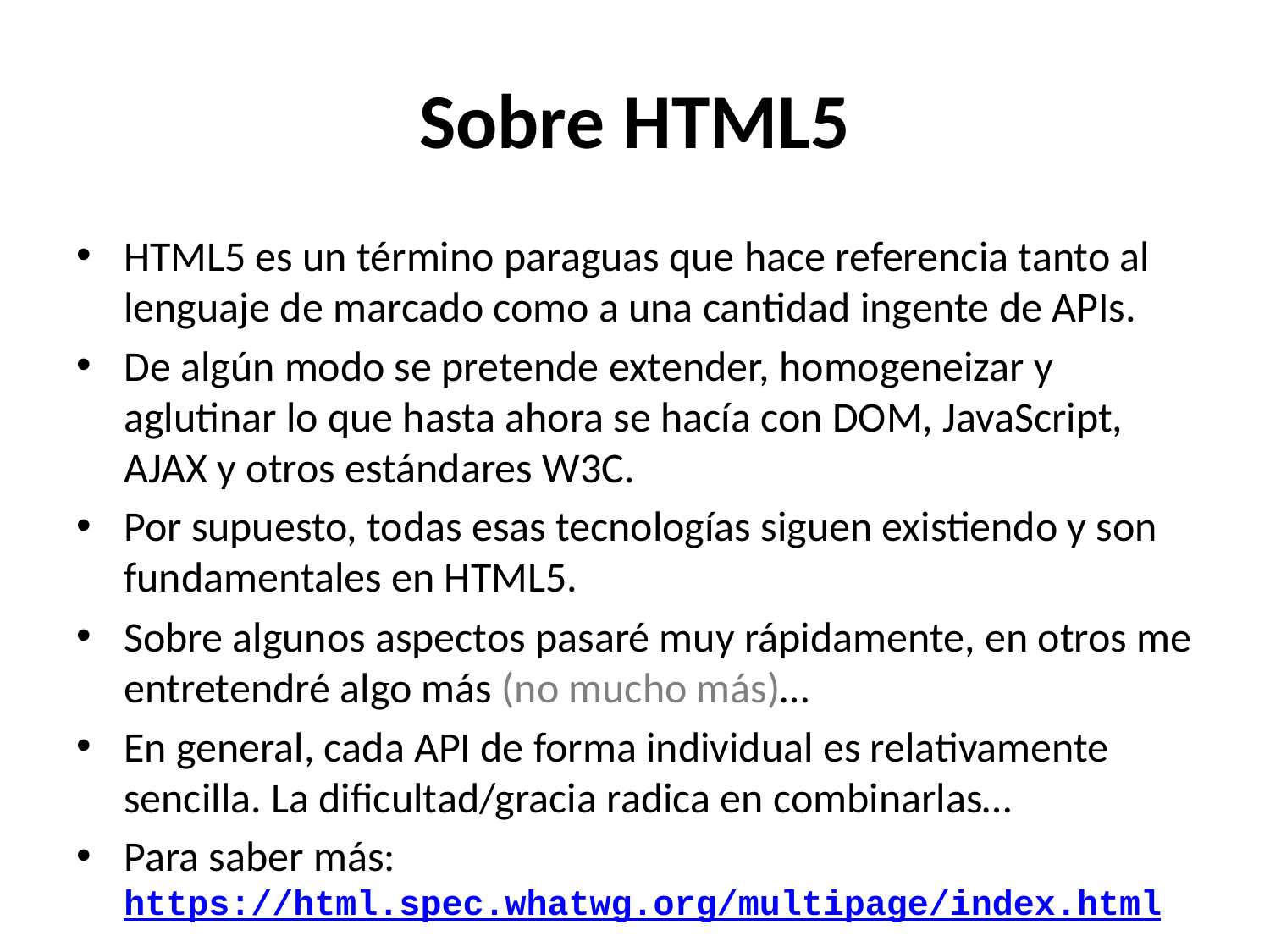

# Sobre HTML5
HTML5 es un término paraguas que hace referencia tanto al lenguaje de marcado como a una cantidad ingente de APIs.
De algún modo se pretende extender, homogeneizar y aglutinar lo que hasta ahora se hacía con DOM, JavaScript, AJAX y otros estándares W3C.
Por supuesto, todas esas tecnologías siguen existiendo y son fundamentales en HTML5.
Sobre algunos aspectos pasaré muy rápidamente, en otros me entretendré algo más (no mucho más)…
En general, cada API de forma individual es relativamente sencilla. La dificultad/gracia radica en combinarlas…
Para saber más: https://html.spec.whatwg.org/multipage/index.html